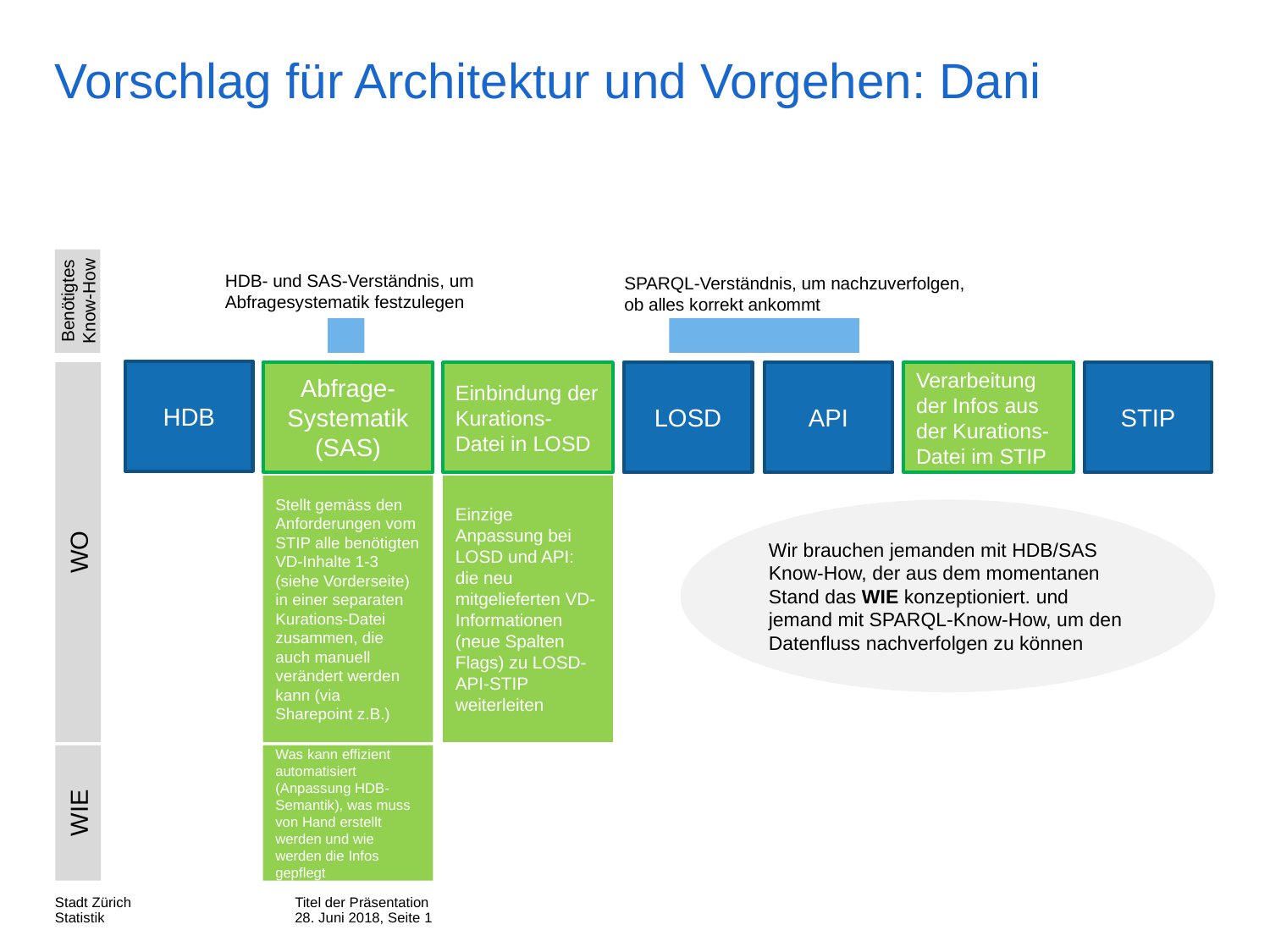

# Vorschlag für Architektur und Vorgehen: Dani
Benötigtes
Know-How
HDB- und SAS-Verständnis, um Abfragesystematik festzulegen
SPARQL-Verständnis, um nachzuverfolgen, ob alles korrekt ankommt

HDB
WO
Abfrage-Systematik (SAS)
Einbindung der Kurations-Datei in LOSD
LOSD
API
Verarbeitung der Infos aus der Kurations-Datei im STIP
STIP
Stellt gemäss den Anforderungen vom STIP alle benötigten VD-Inhalte 1-3 (siehe Vorderseite) in einer separaten Kurations-Datei zusammen, die auch manuell verändert werden kann (via Sharepoint z.B.)
Einzige Anpassung bei LOSD und API: die neu mitgelieferten VD-Informationen (neue Spalten Flags) zu LOSD-API-STIP weiterleiten
Wir brauchen jemanden mit HDB/SAS Know-How, der aus dem momentanen Stand das WIE konzeptioniert. und jemand mit SPARQL-Know-How, um den Datenfluss nachverfolgen zu können
WIE
Was kann effizient automatisiert (Anpassung HDB-Semantik), was muss von Hand erstellt werden und wie werden die Infos gepflegt